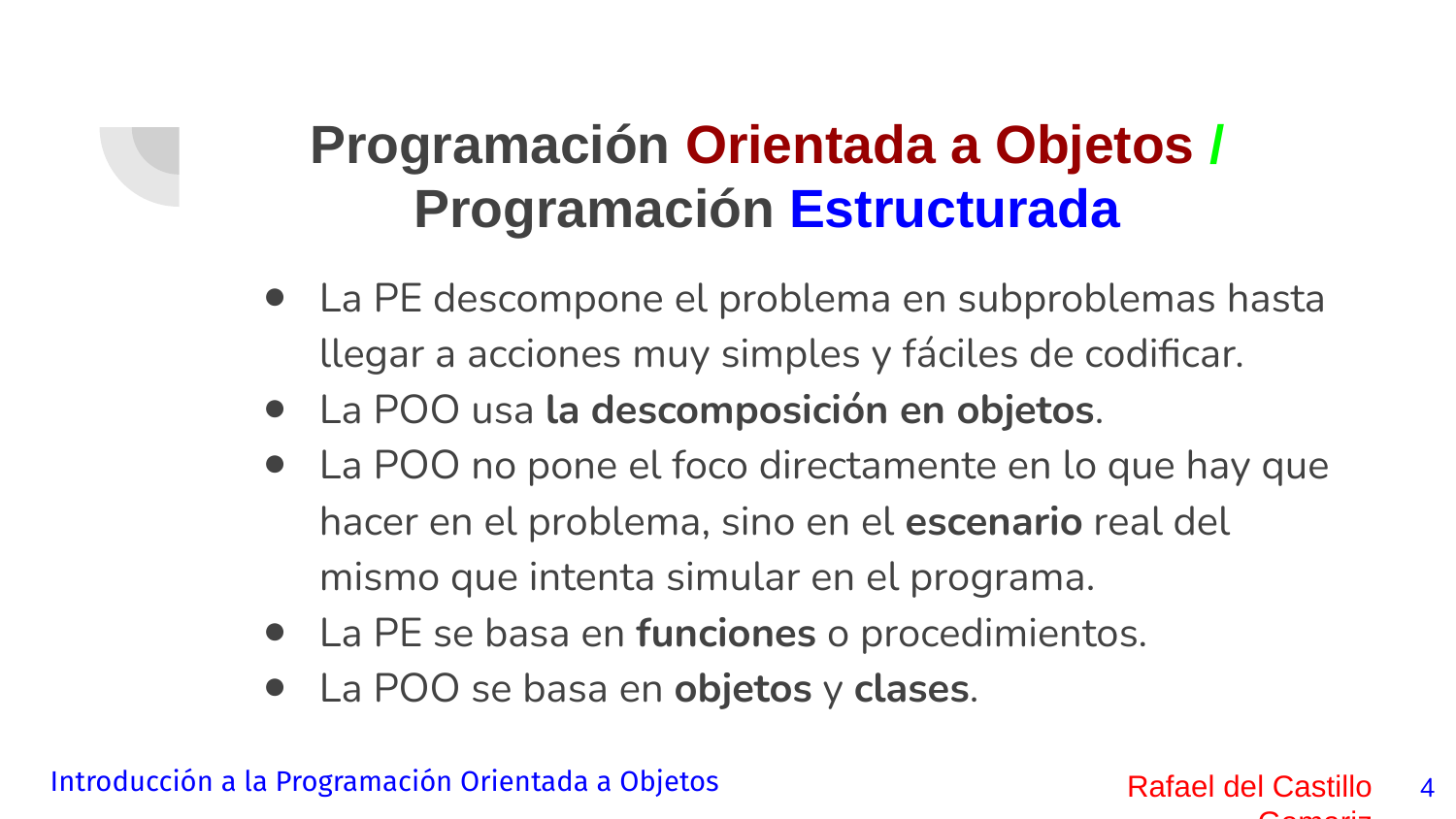

# Programación Orientada a Objetos / Programación Estructurada
La PE descompone el problema en subproblemas hasta llegar a acciones muy simples y fáciles de codificar.
La POO usa la descomposición en objetos.
La POO no pone el foco directamente en lo que hay que hacer en el problema, sino en el escenario real del mismo que intenta simular en el programa.
La PE se basa en funciones o procedimientos.
La POO se basa en objetos y clases.